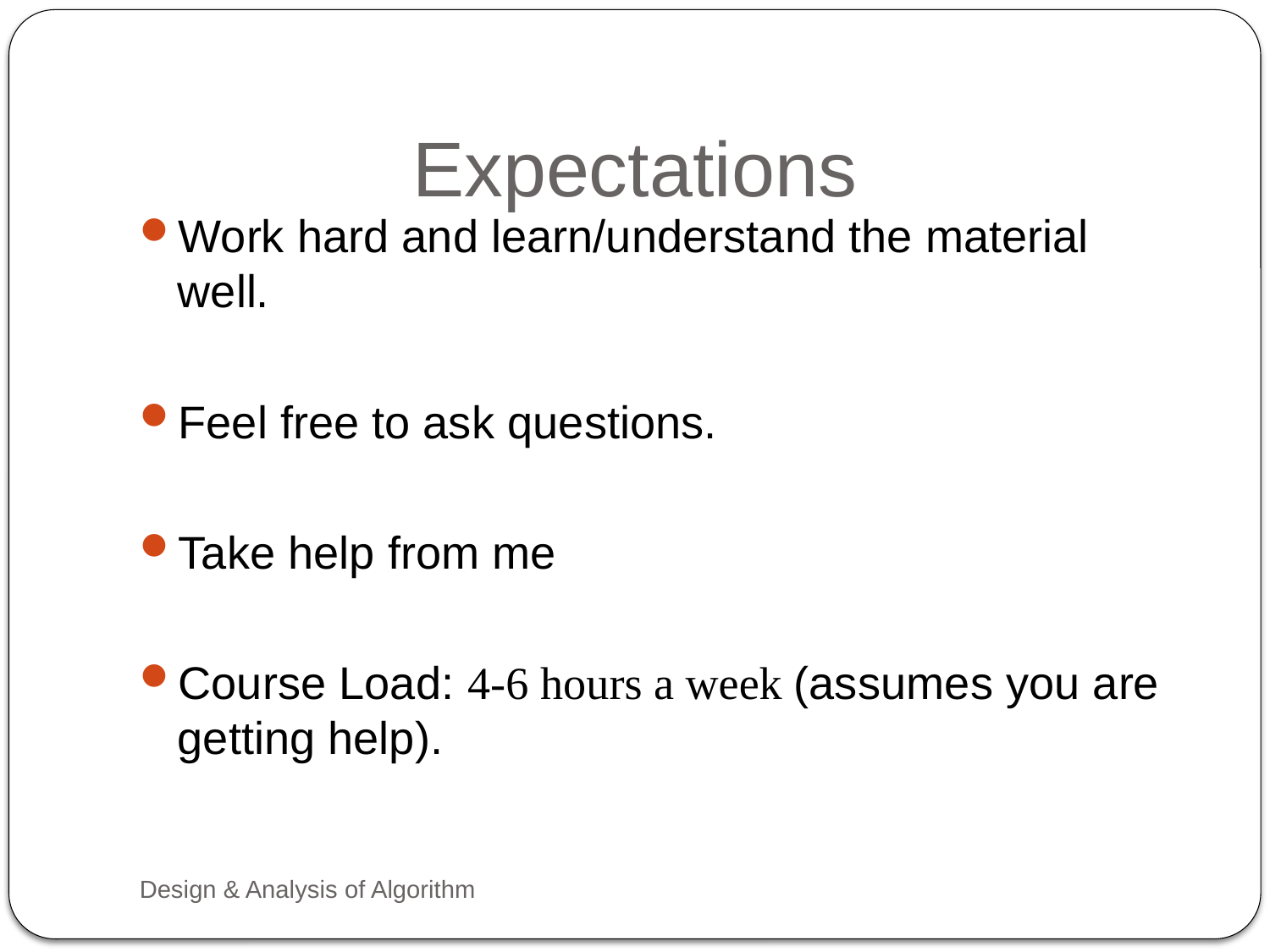

# Expectations
Work hard and learn/understand the material well.

Feel free to ask questions.

Take help from me

Course Load: 4-6 hours a week (assumes you are getting help).
Design & Analysis of Algorithm